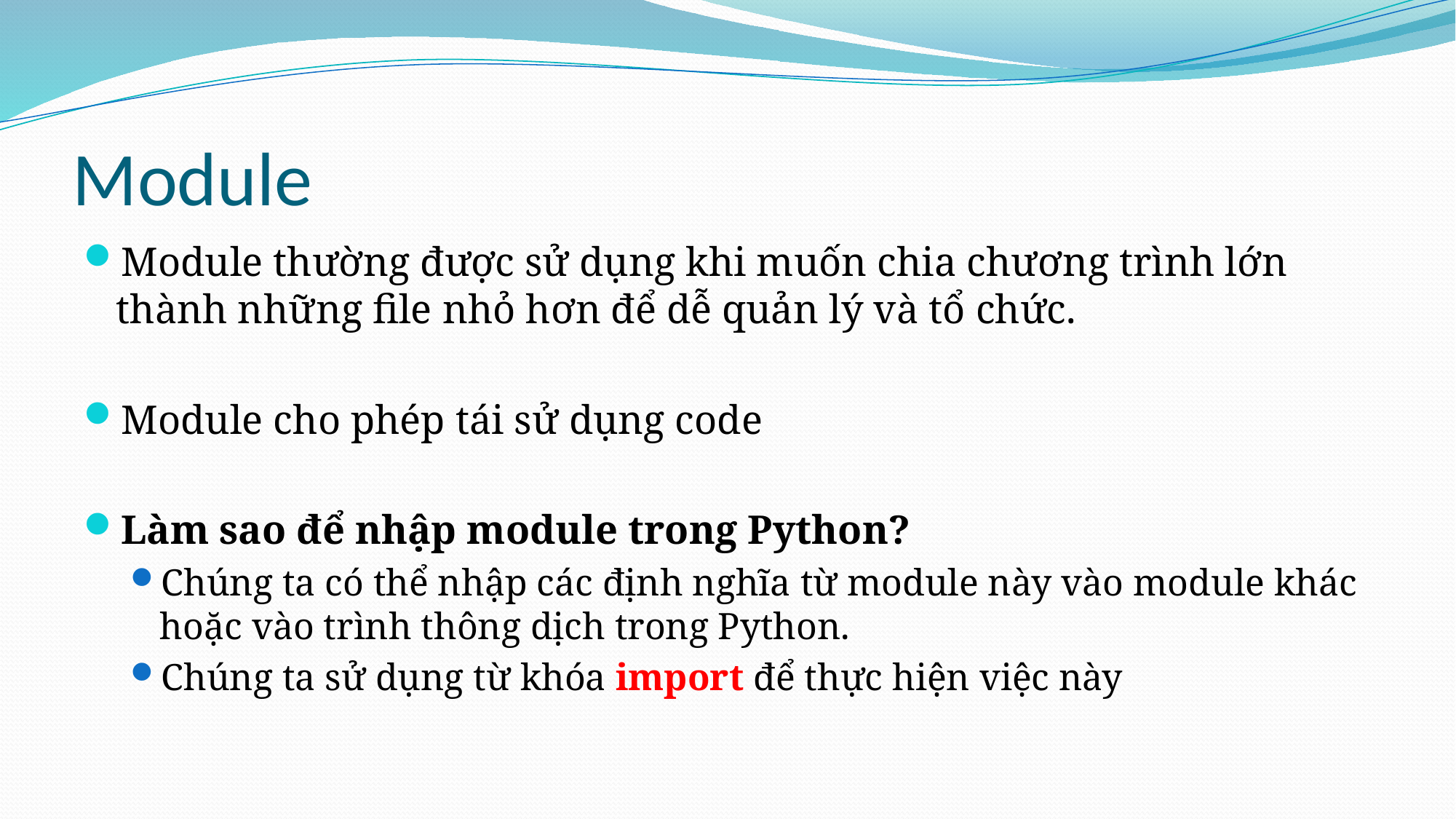

# Module
Module thường được sử dụng khi muốn chia chương trình lớn thành những file nhỏ hơn để dễ quản lý và tổ chức.

Module cho phép tái sử dụng code

Làm sao để nhập module trong Python?
Chúng ta có thể nhập các định nghĩa từ module này vào module khác hoặc vào trình thông dịch trong Python.
Chúng ta sử dụng từ khóa import để thực hiện việc này